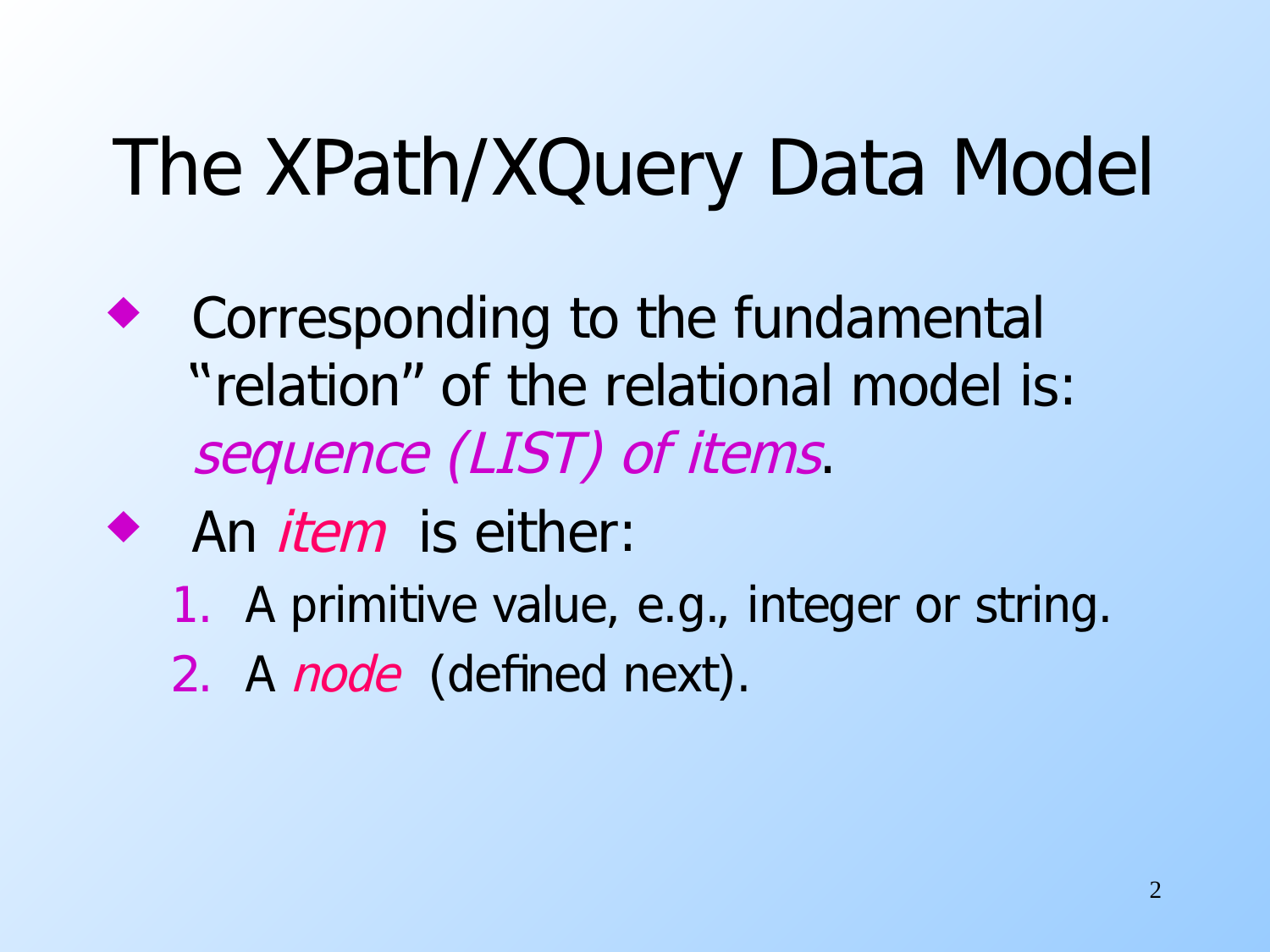

# The XPath/XQuery Data Model
Corresponding to the fundamental “relation” of the relational model is: sequence (LIST) of items.
An item  is either:
A primitive value, e.g., integer or string.
A node  (defined next).
2